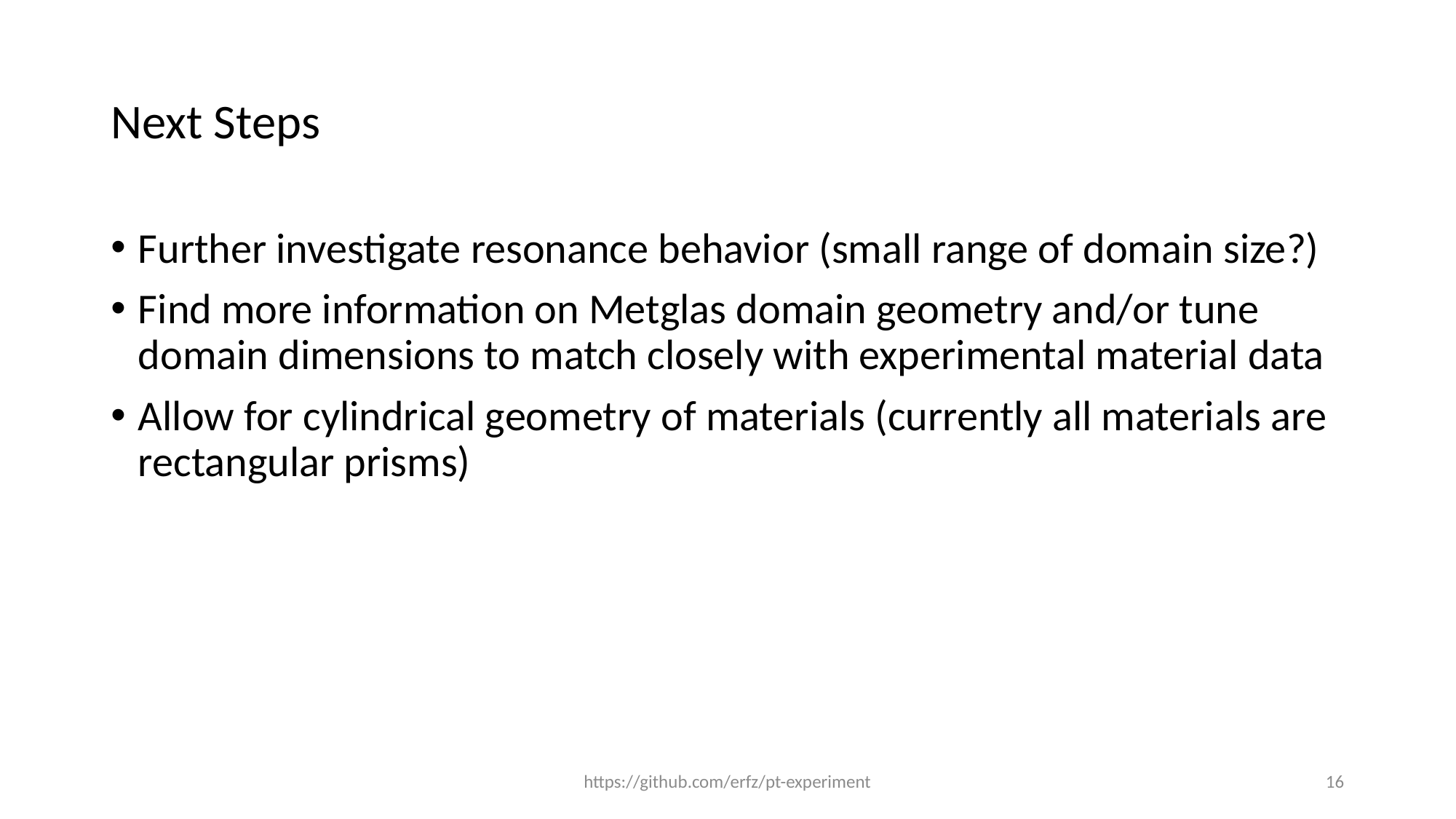

# Next Steps
Further investigate resonance behavior (small range of domain size?)
Find more information on Metglas domain geometry and/or tune domain dimensions to match closely with experimental material data
Allow for cylindrical geometry of materials (currently all materials are rectangular prisms)
https://github.com/erfz/pt-experiment
16